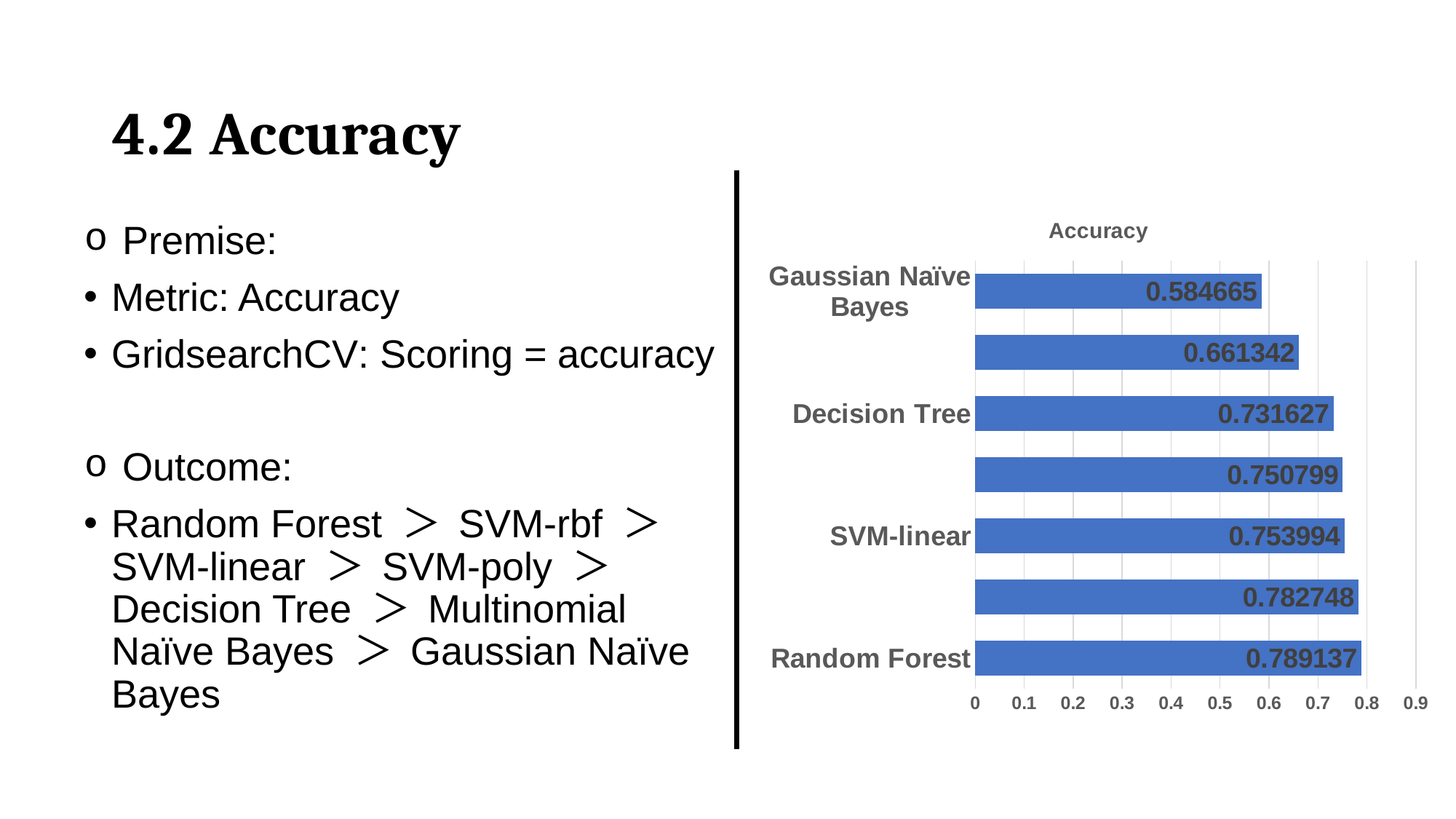

# 4.2 Accuracy

### Chart:

| Category | Accuracy |
|---|---|
| Random Forest | 0.789137 |
| SVM-rbf | 0.782748 |
| SVM-linear | 0.753994 |
| SVM-poly | 0.750799 |
| Decision Tree | 0.731627 |
| Multinomial Naïve Bayes | 0.661342 |
| Gaussian Naïve Bayes | 0.584665 |
 Premise:
Metric: Accuracy
GridsearchCV: Scoring = accuracy

 Outcome:
Random Forest ＞ SVM-rbf ＞ SVM-linear ＞ SVM-poly ＞ Decision Tree ＞ Multinomial Naïve Bayes ＞ Gaussian Naïve Bayes